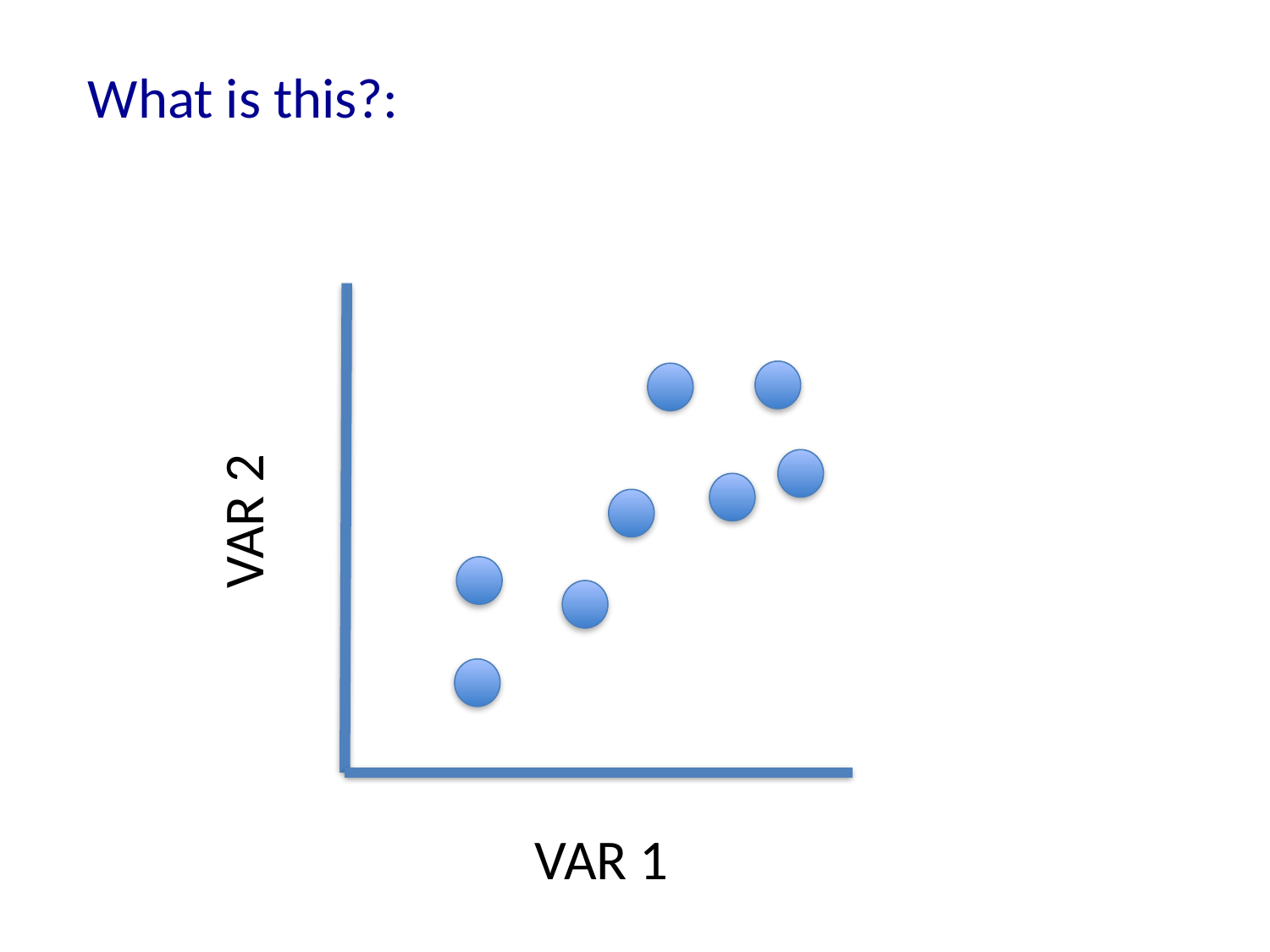

What is this?:

VAR 2

VAR 1